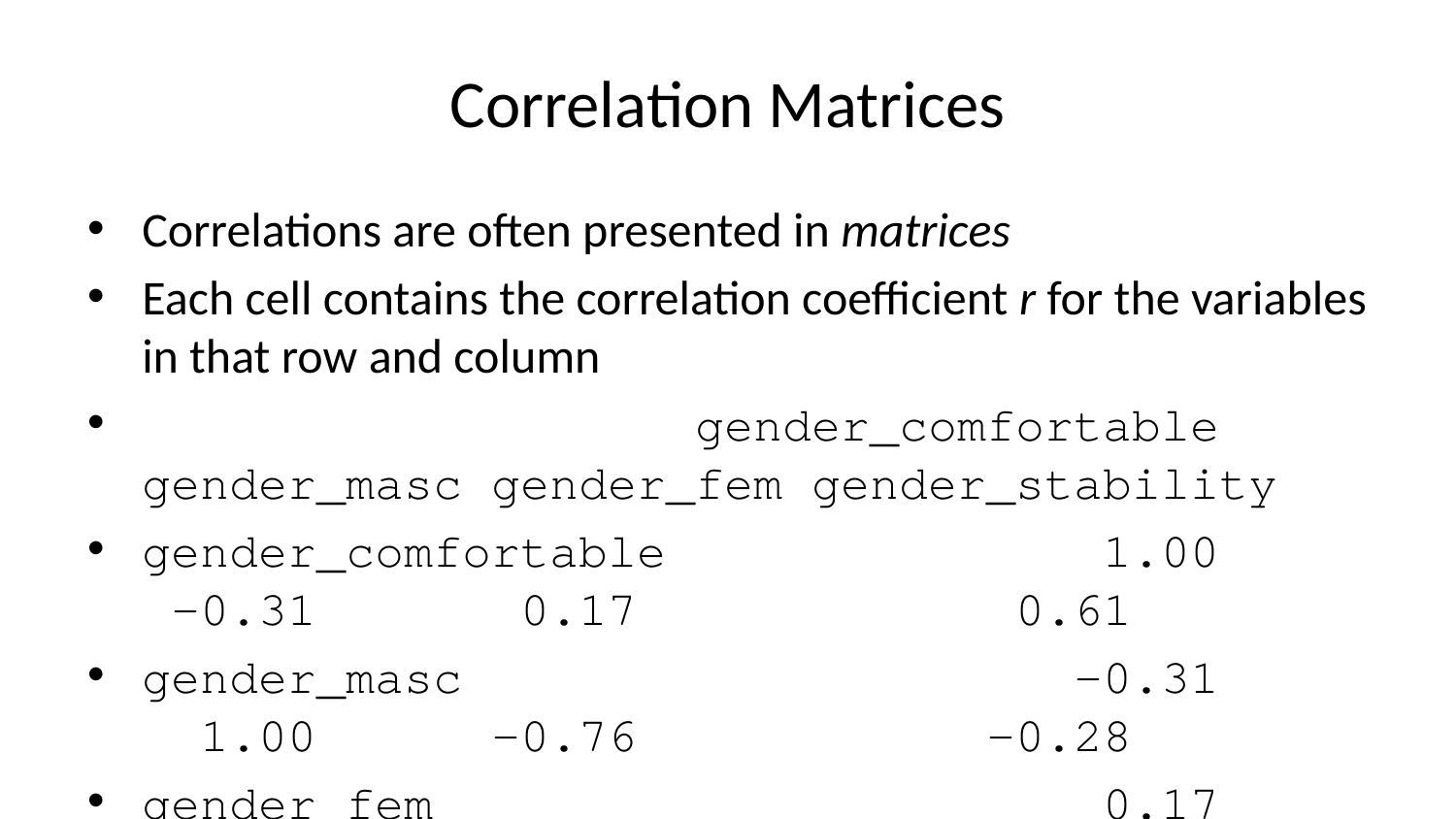

# Correlation Matrices
Correlations are often presented in matrices
Each cell contains the correlation coefficient r for the variables in that row and column
                   gender_comfortable gender_masc gender_fem gender_stability
gender_comfortable               1.00       -0.31       0.17             0.61
gender_masc                     -0.31        1.00      -0.76            -0.28
gender_fem                       0.17       -0.76       1.00             0.18
gender_stability                 0.61       -0.28       0.18             1.00
. . .
Pop Quiz
Why is there a diagonal line of 1s?